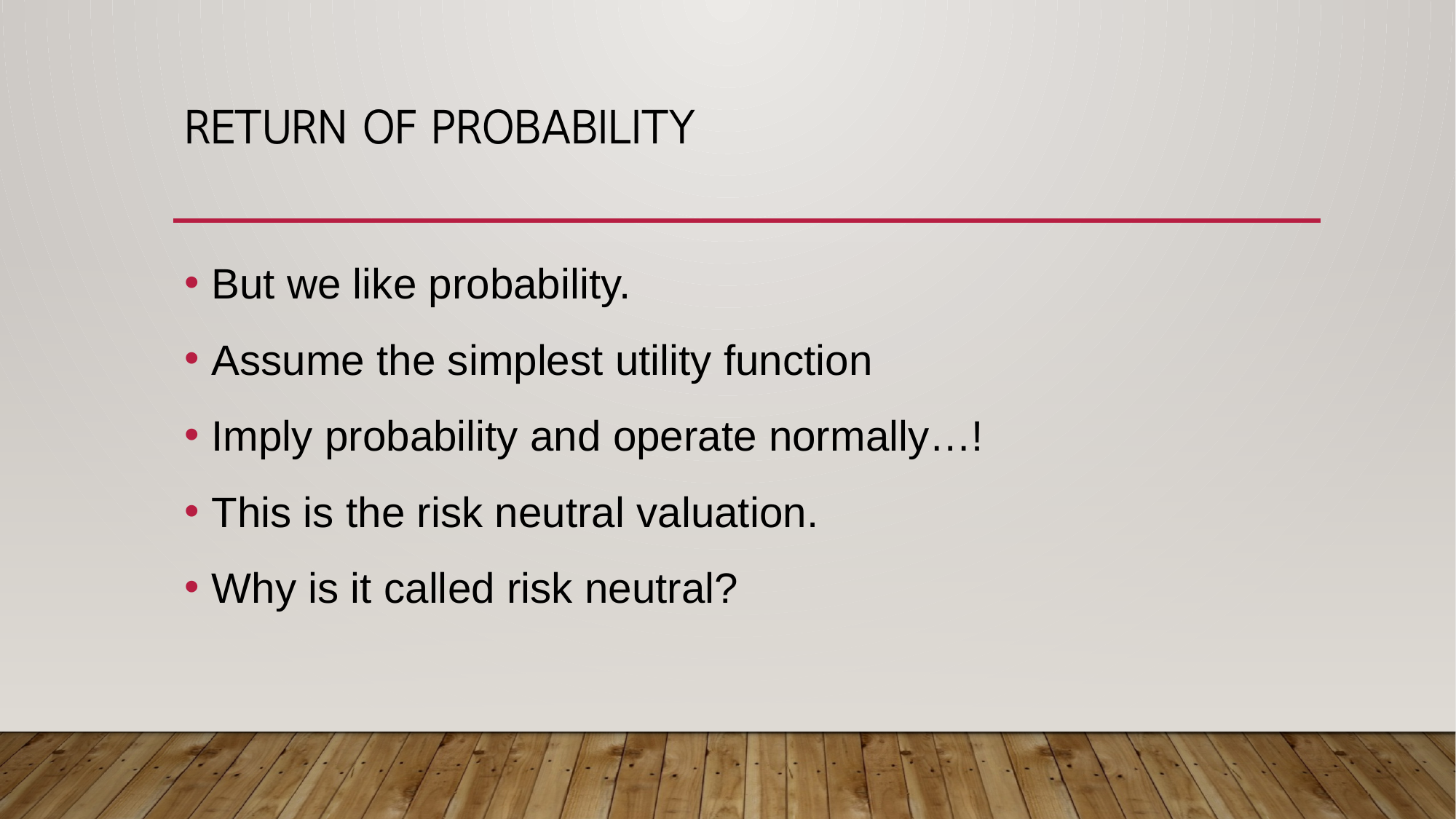

# Return of probability
But we like probability.
Assume the simplest utility function
Imply probability and operate normally…!
This is the risk neutral valuation.
Why is it called risk neutral?